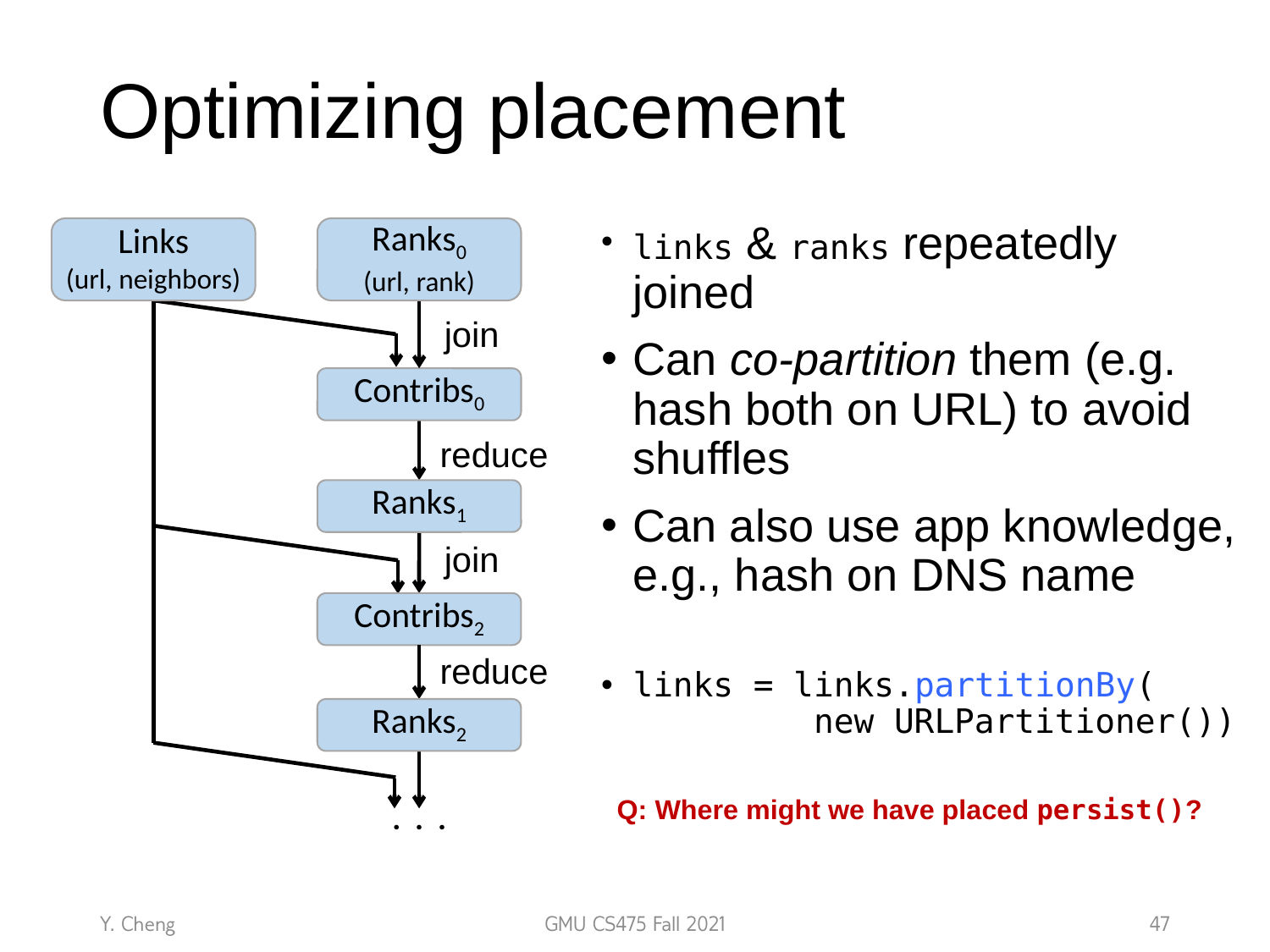

# Optimizing placement
links & ranks repeatedly joined
Can co-partition them (e.g. hash both on URL) to avoid shuffles
Can also use app knowledge, e.g., hash on DNS name
links = links.partitionBy(
         new URLPartitioner())
Links
(url, neighbors)
Ranks0
(url, rank)
join
Contribs0
reduce
Ranks1
join
Contribs2
reduce
Ranks2
Q: Where might we have placed persist()?
.  .  .
Y. Cheng
GMU CS475 Fall 2021
47